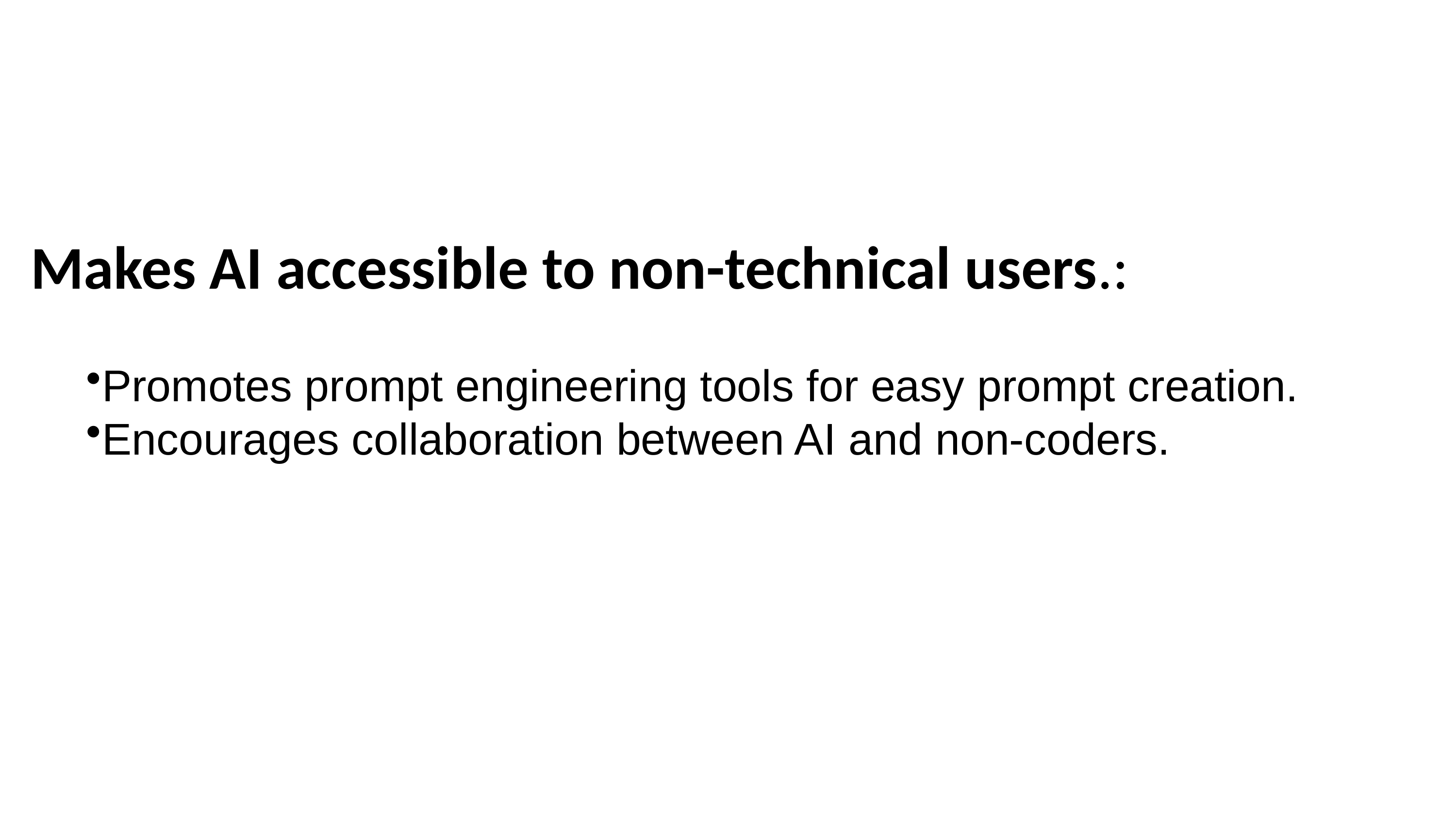

Makes AI accessible to non-technical users.:

Promotes prompt engineering tools for easy prompt creation.
Encourages collaboration between AI and non-coders.
4
7.       Dicussion,Conclusion and Refrences